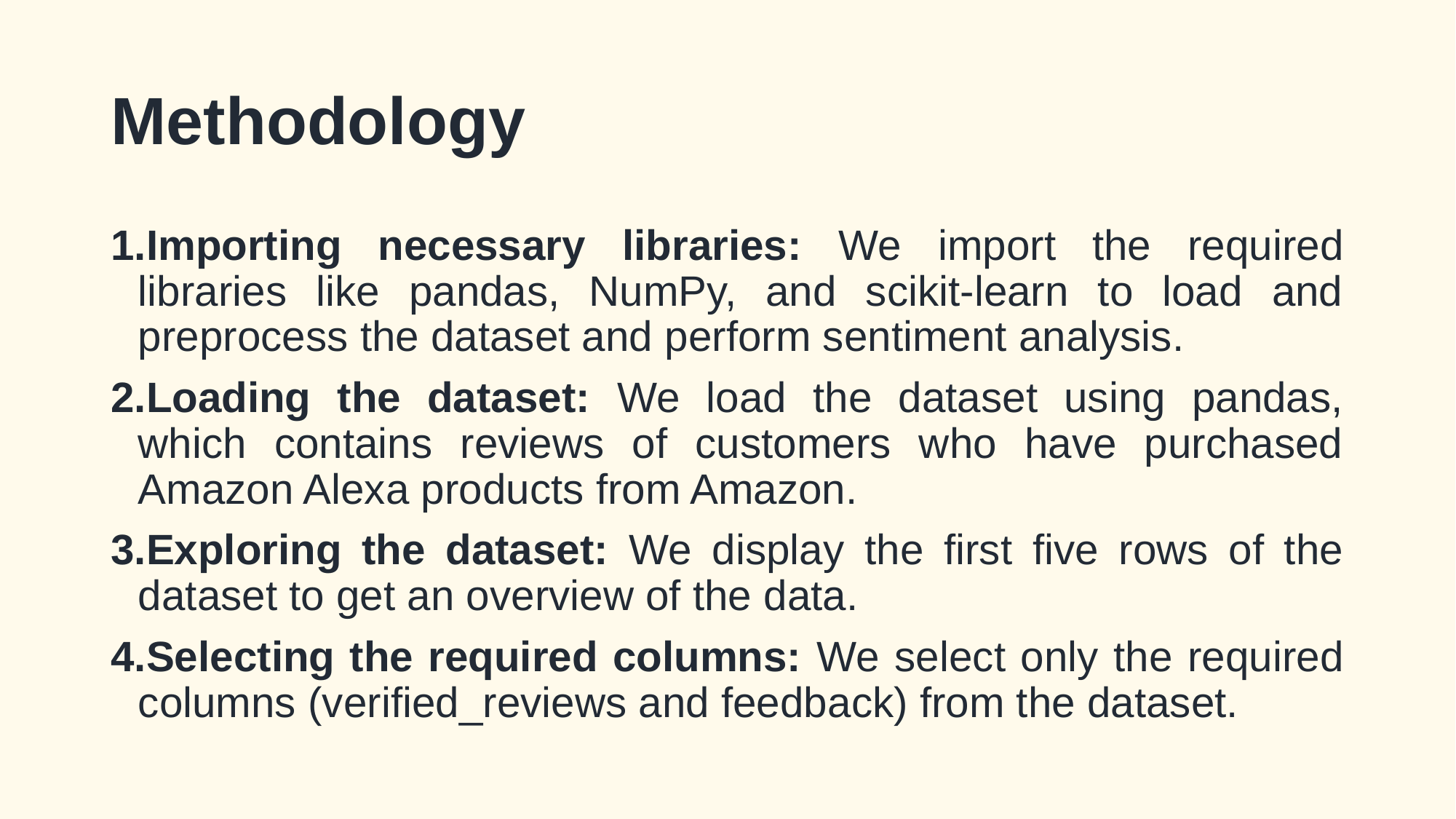

# Methodology
Importing necessary libraries: We import the required libraries like pandas, NumPy, and scikit-learn to load and preprocess the dataset and perform sentiment analysis.
Loading the dataset: We load the dataset using pandas, which contains reviews of customers who have purchased Amazon Alexa products from Amazon.
Exploring the dataset: We display the first five rows of the dataset to get an overview of the data.
Selecting the required columns: We select only the required columns (verified_reviews and feedback) from the dataset.